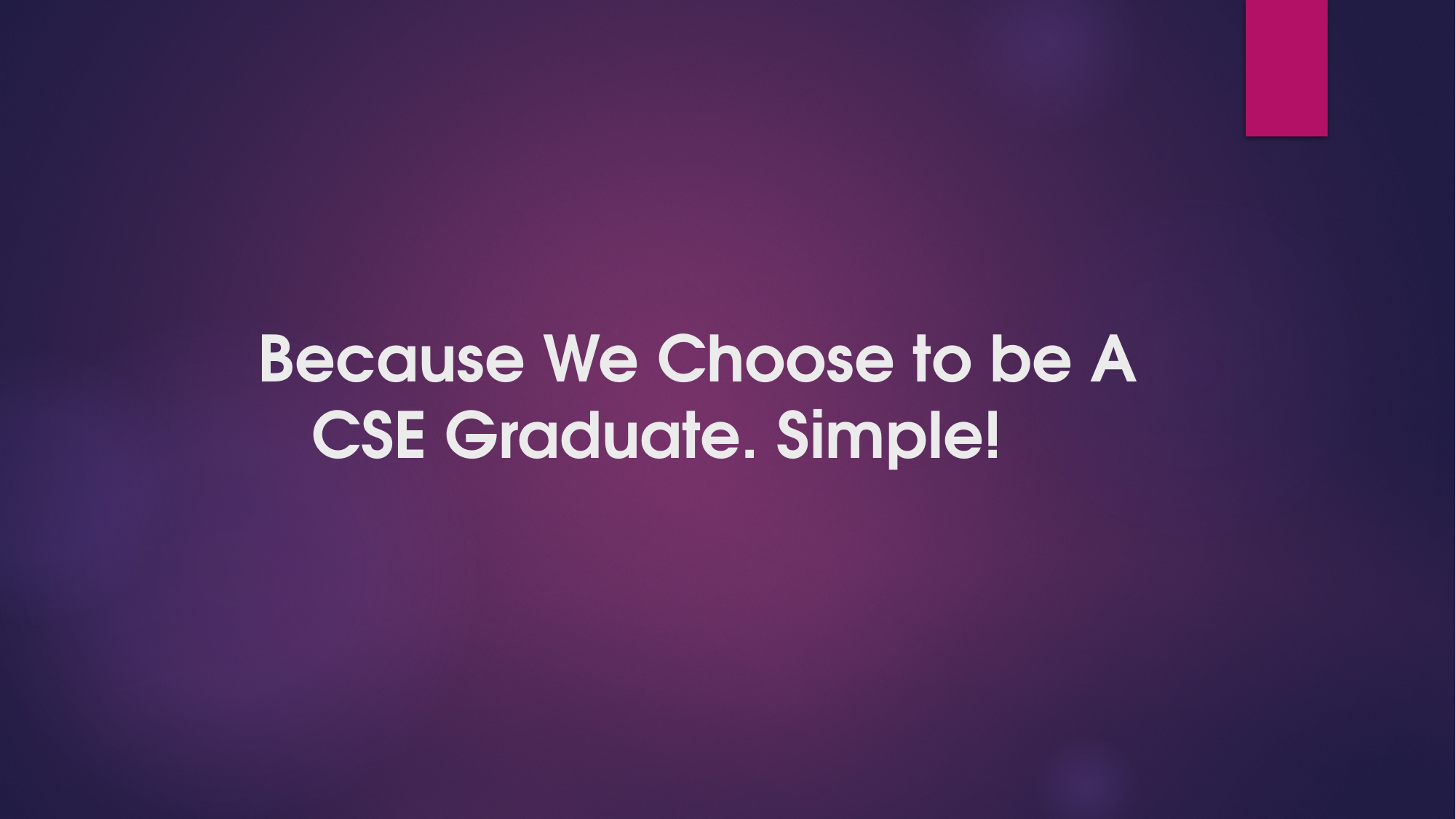

# Because We Choose to be A CSE Graduate. Simple!